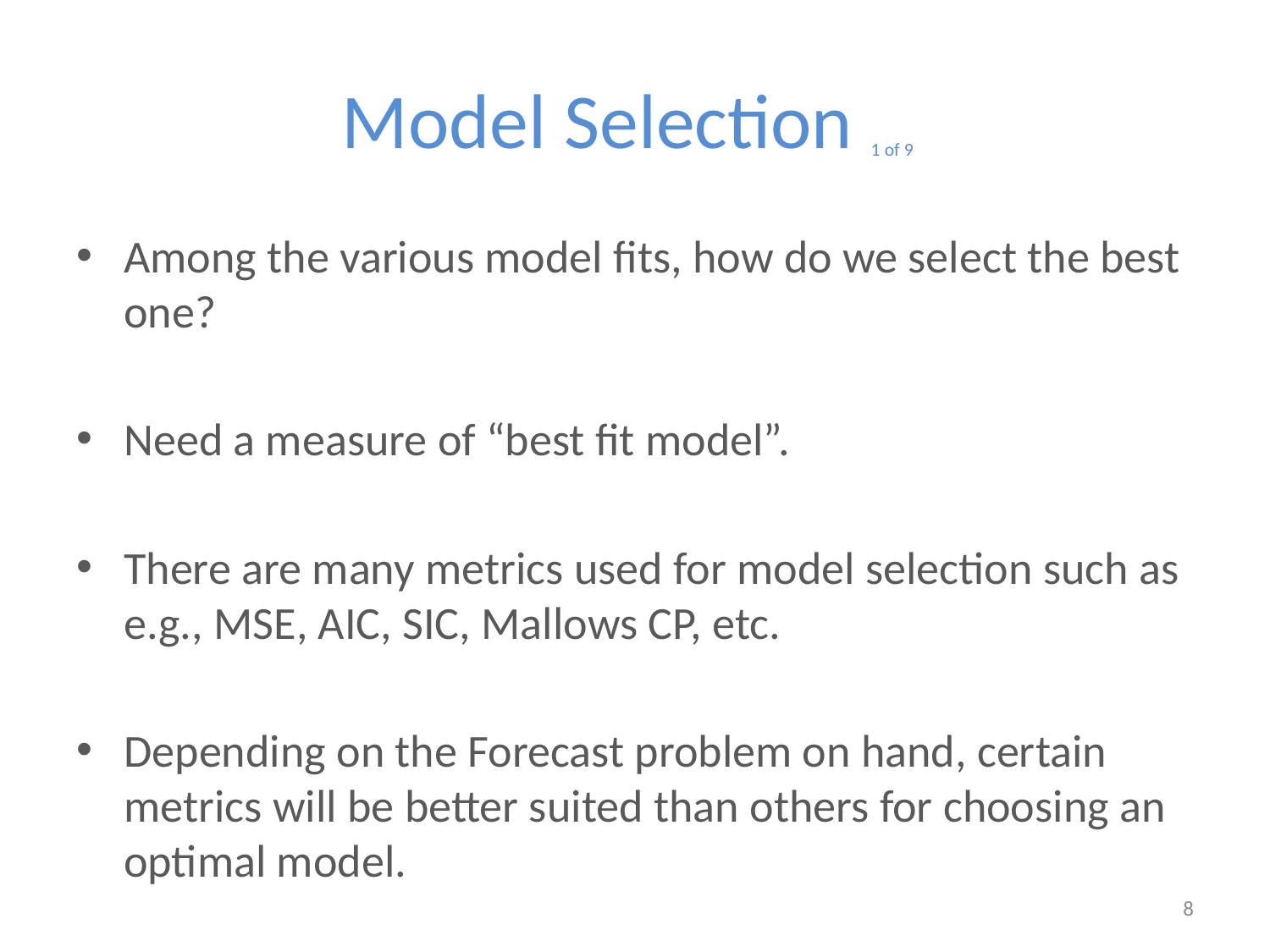

# Model Selection 1 of 9
Among the various model fits, how do we select the best one?

Need a measure of “best fit model”.

There are many metrics used for model selection such as e.g., MSE, AIC, SIC, Mallows CP, etc.

Depending on the Forecast problem on hand, certain metrics will be better suited than others for choosing an optimal model.

8